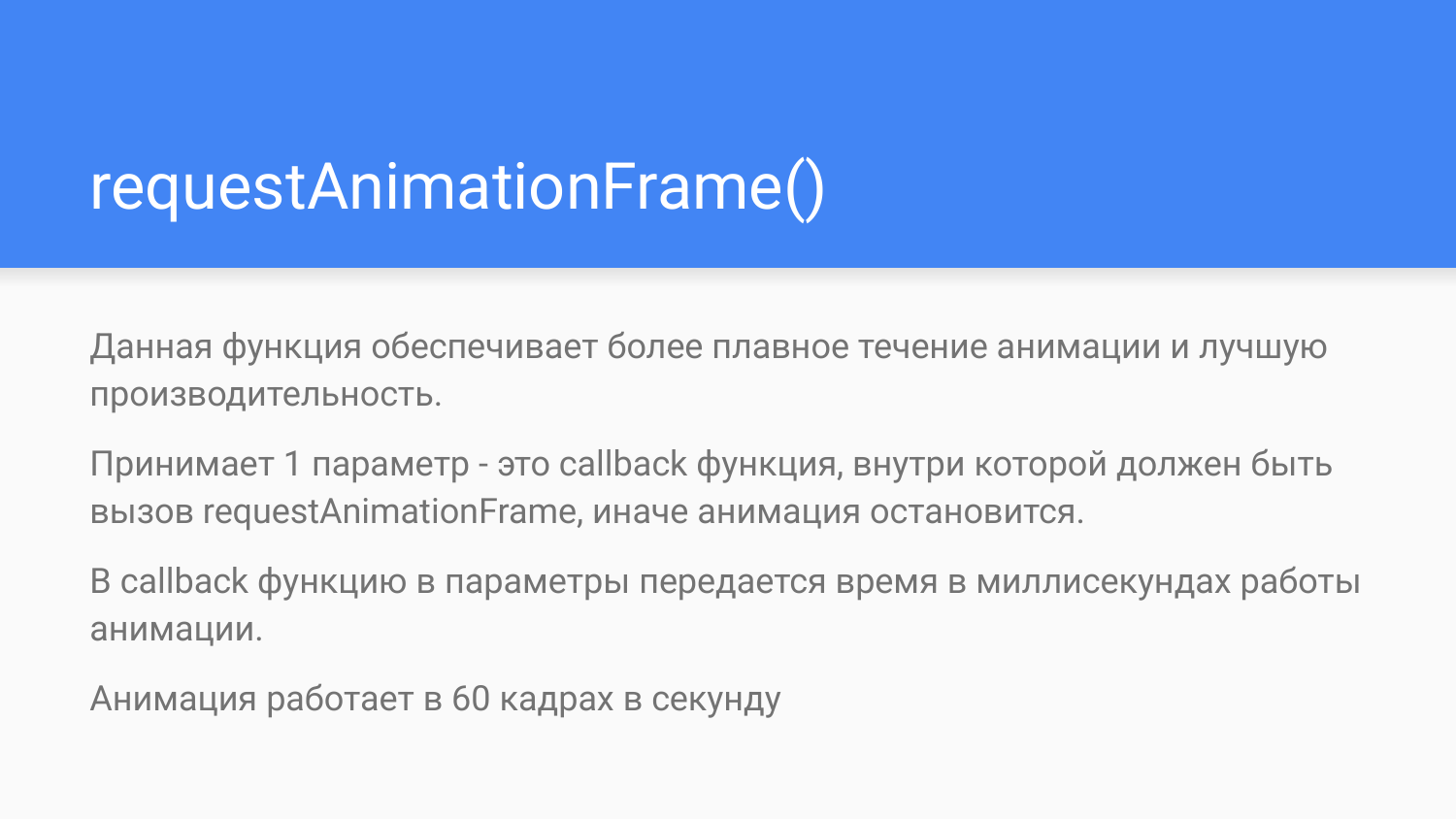

# requestAnimationFrame()
Данная функция обеспечивает более плавное течение анимации и лучшую производительность.
Принимает 1 параметр - это callback функция, внутри которой должен быть вызов requestAnimationFrame, иначе анимация остановится.
В callback функцию в параметры передается время в миллисекундах работы анимации.
Анимация работает в 60 кадрах в секунду